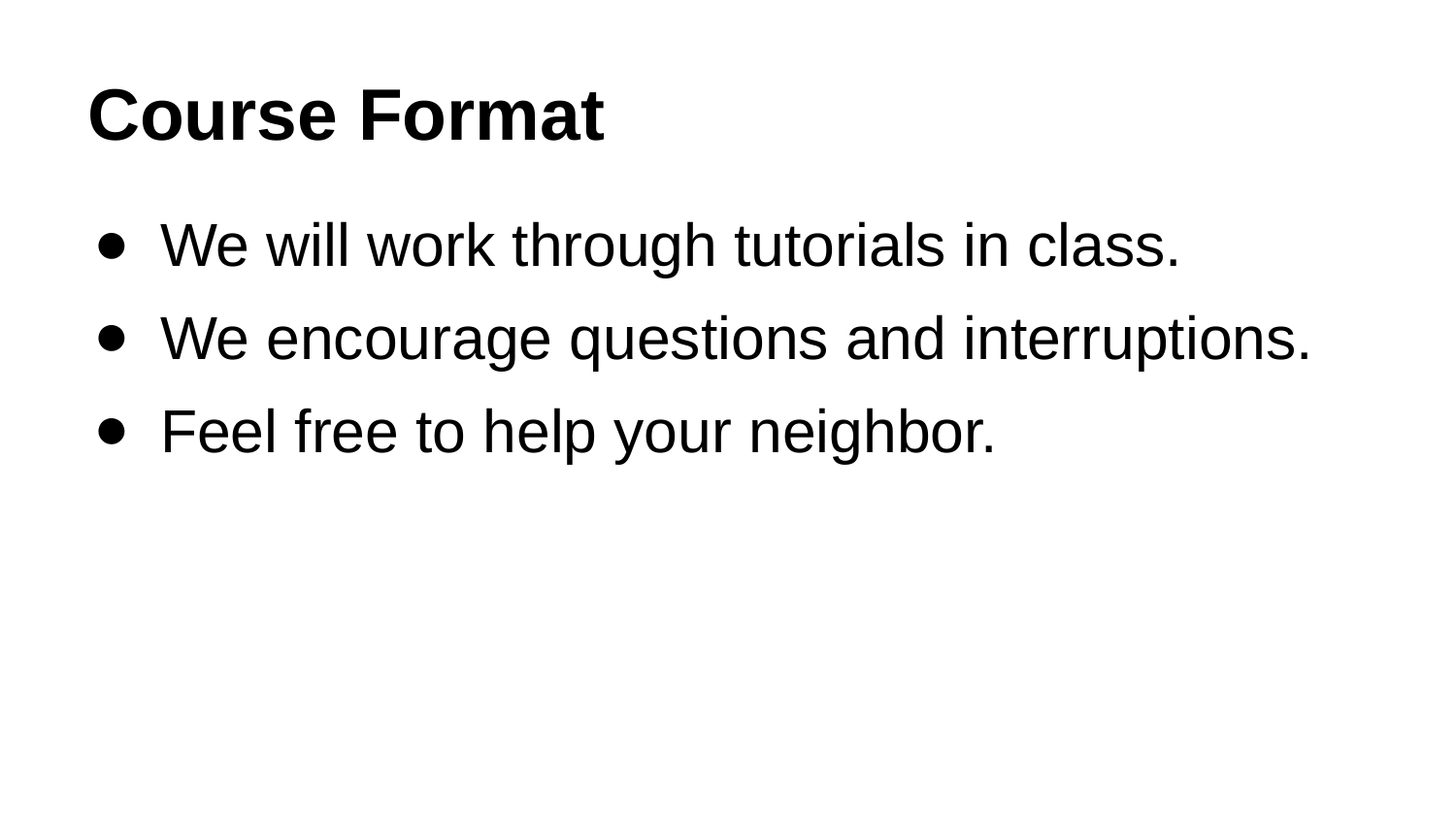

# Course Format
We will work through tutorials in class.
We encourage questions and interruptions.
Feel free to help your neighbor.